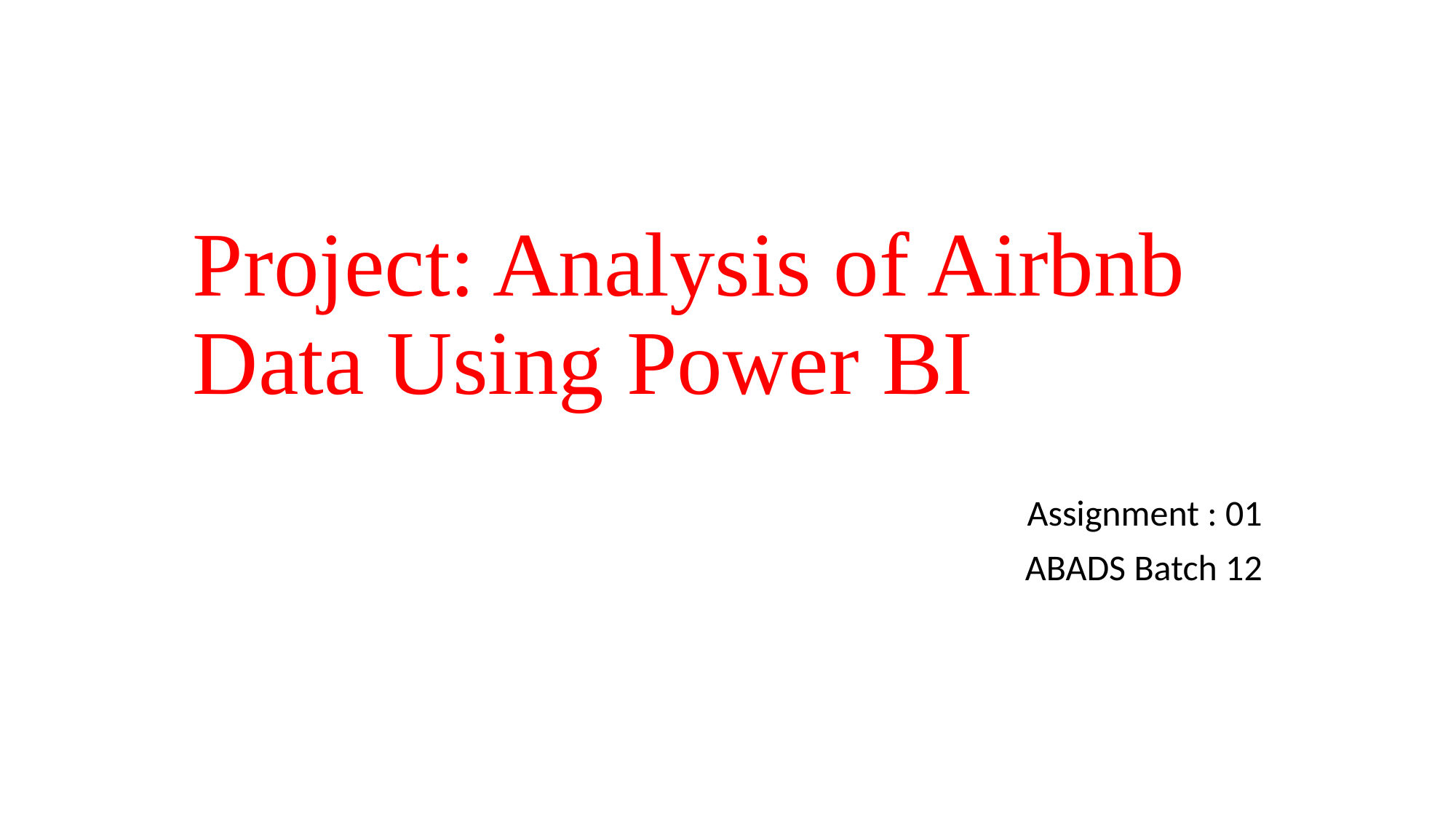

# Project: Analysis of Airbnb Data Using Power BI

Assignment : 01
ABADS Batch 12